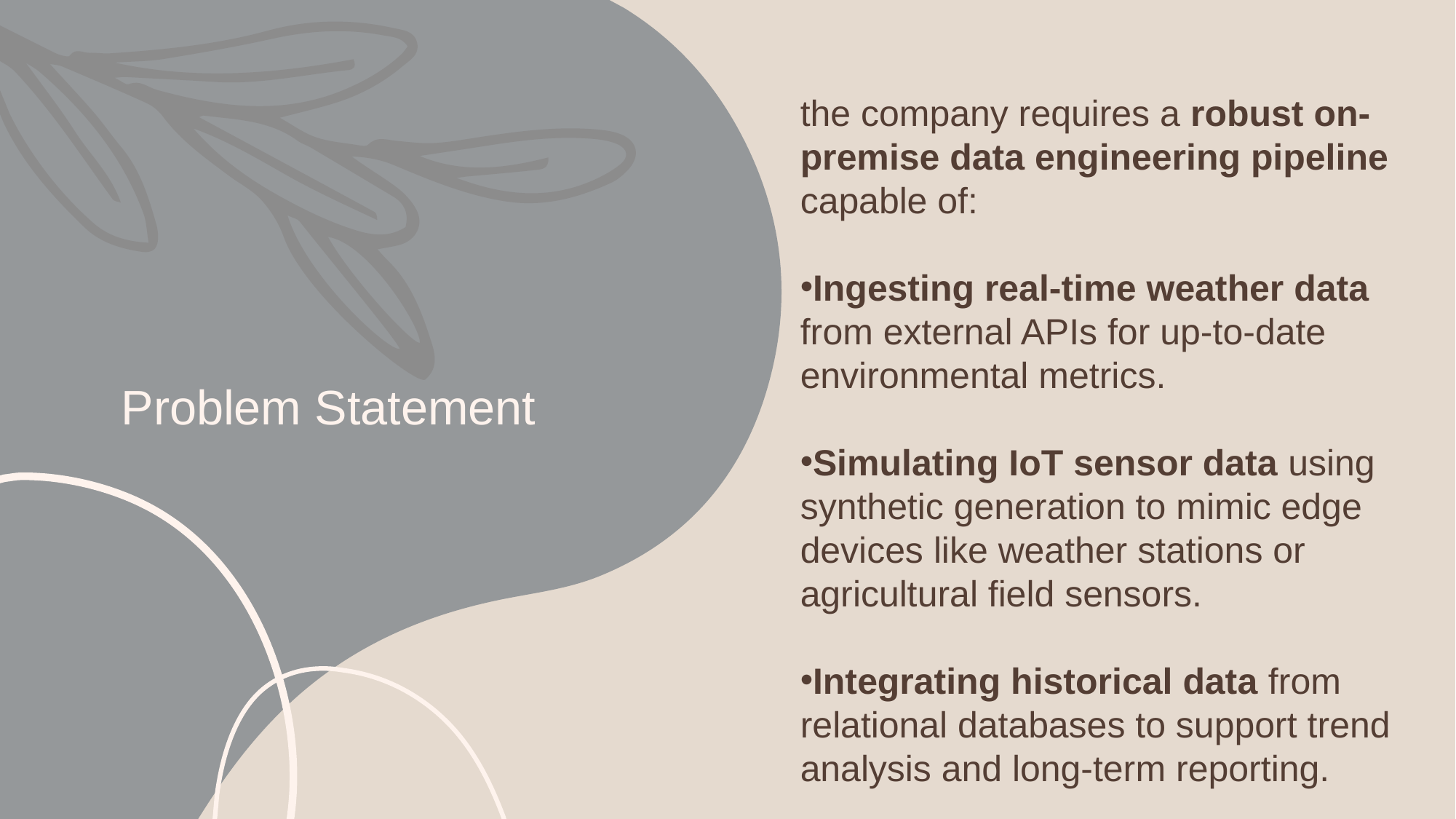

the company requires a robust on-premise data engineering pipeline capable of:

Ingesting real-time weather data from external APIs for up-to-date environmental metrics.

Simulating IoT sensor data using synthetic generation to mimic edge devices like weather stations or agricultural field sensors.

Integrating historical data from relational databases to support trend analysis and long-term reporting.
# Problem Statement